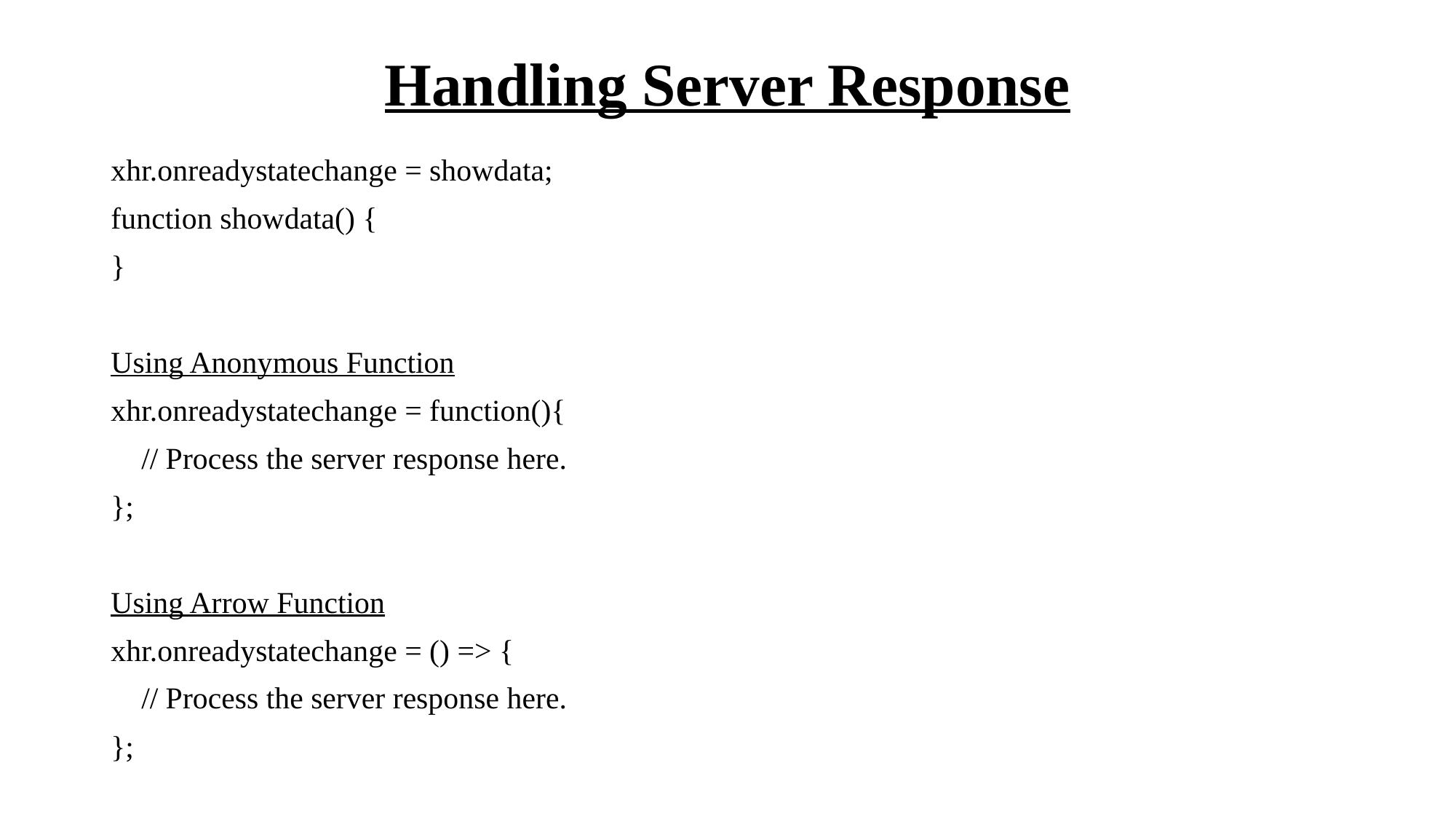

# Handling Server Response
xhr.onreadystatechange = showdata;
function showdata() {
}

Using Anonymous Function
xhr.onreadystatechange = function(){
    // Process the server response here.
};

Using Arrow Function
xhr.onreadystatechange = () => {
    // Process the server response here.
};